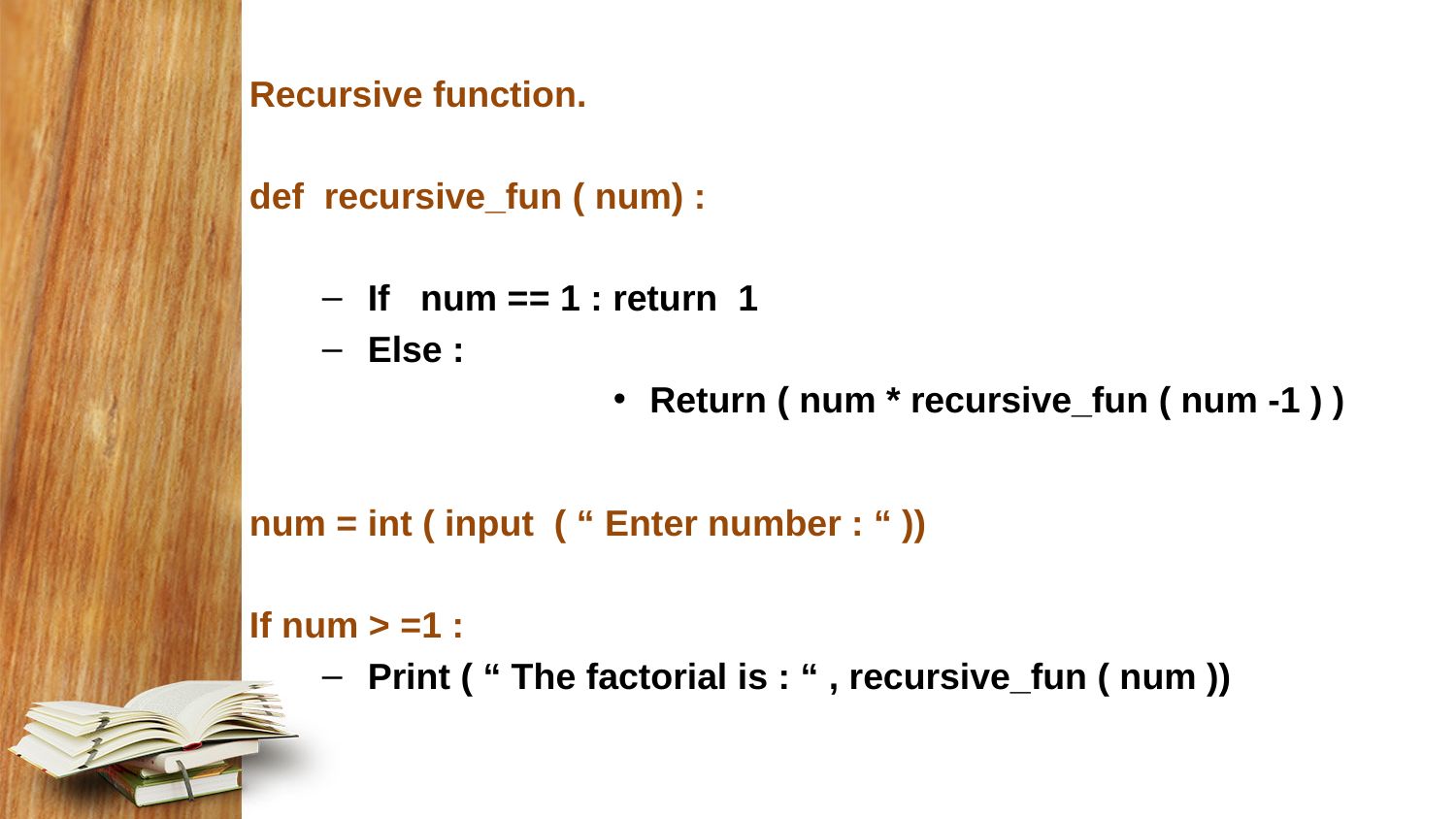

Recursive function.

def  recursive_fun ( num) :

If   num == 1 : return  1
Else :
Return ( num * recursive_fun ( num -1 ) )

num = int ( input  ( “ Enter number : “ ))

If num > =1 :
Print ( “ The factorial is : “ , recursive_fun ( num ))